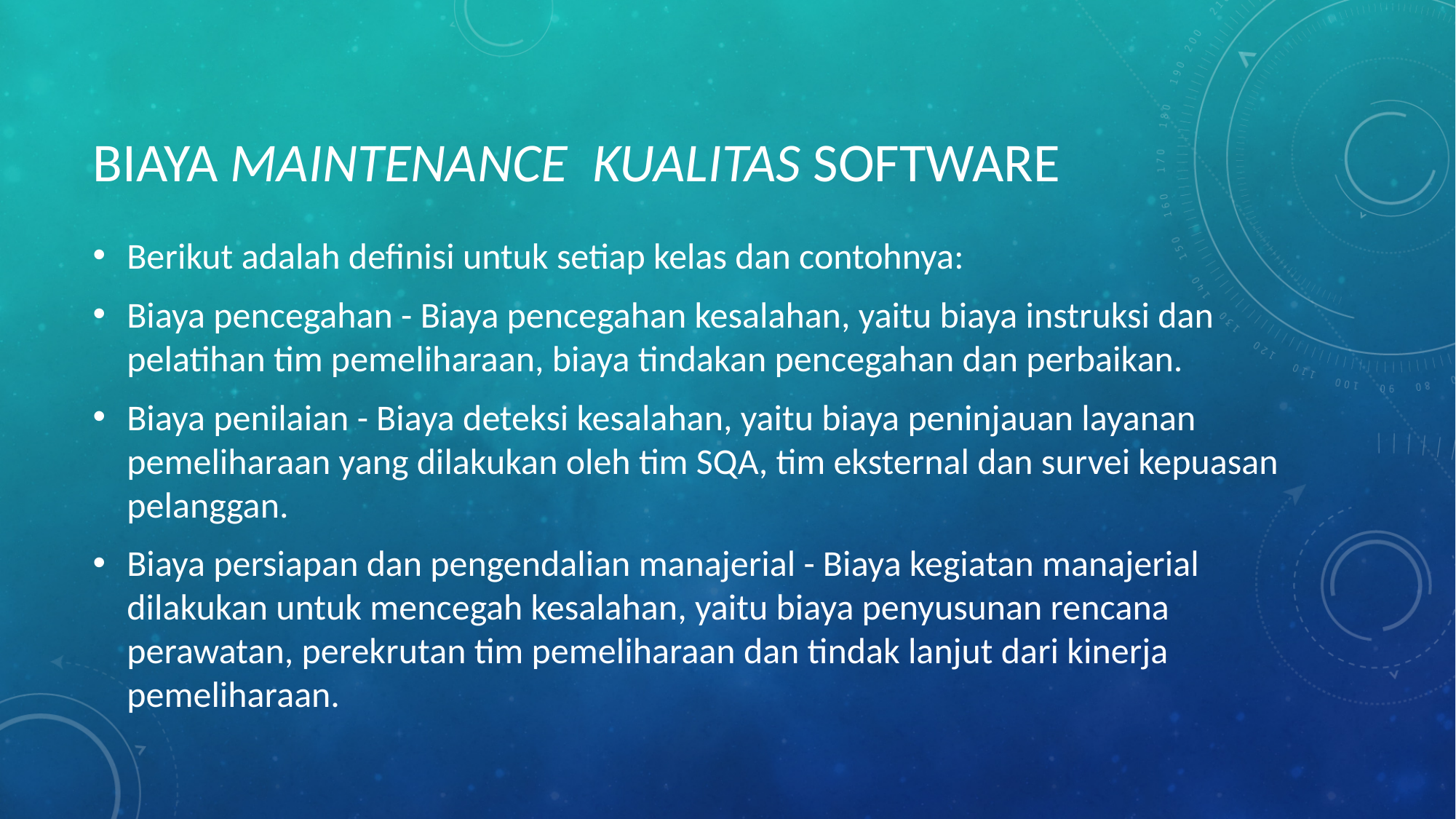

# Biaya maintenance  kualitas software
Berikut adalah definisi untuk setiap kelas dan contohnya:
Biaya pencegahan - Biaya pencegahan kesalahan, yaitu biaya instruksi dan pelatihan tim pemeliharaan, biaya tindakan pencegahan dan perbaikan.
Biaya penilaian - Biaya deteksi kesalahan, yaitu biaya peninjauan layanan pemeliharaan yang dilakukan oleh tim SQA, tim eksternal dan survei kepuasan pelanggan.
Biaya persiapan dan pengendalian manajerial - Biaya kegiatan manajerial dilakukan untuk mencegah kesalahan, yaitu biaya penyusunan rencana perawatan, perekrutan tim pemeliharaan dan tindak lanjut dari kinerja pemeliharaan.